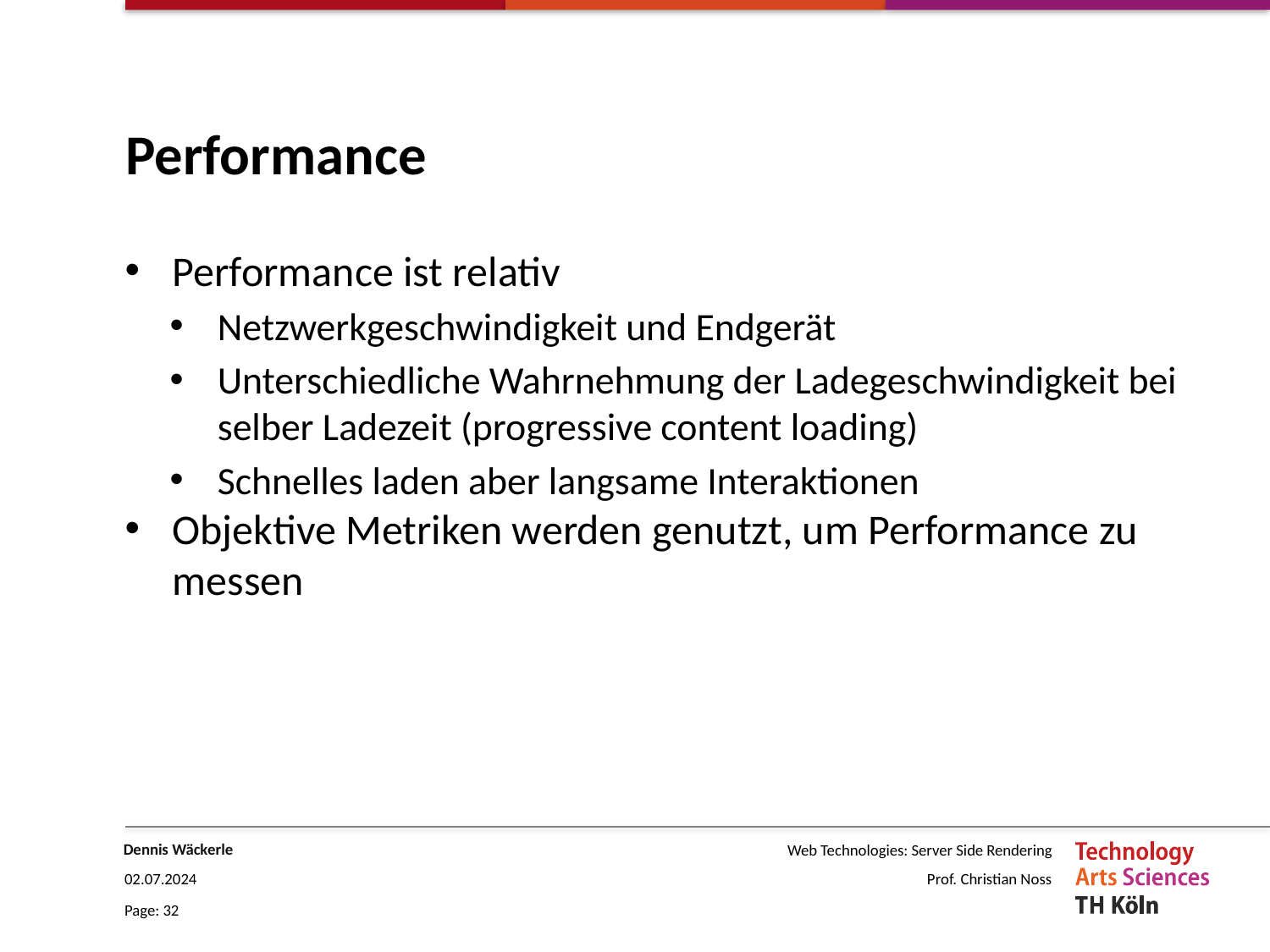

# Performance
Performance ist relativ
Netzwerkgeschwindigkeit und Endgerät
Unterschiedliche Wahrnehmung der Ladegeschwindigkeit bei selber Ladezeit (progressive content loading)
Schnelles laden aber langsame Interaktionen
Objektive Metriken werden genutzt, um Performance zu messen